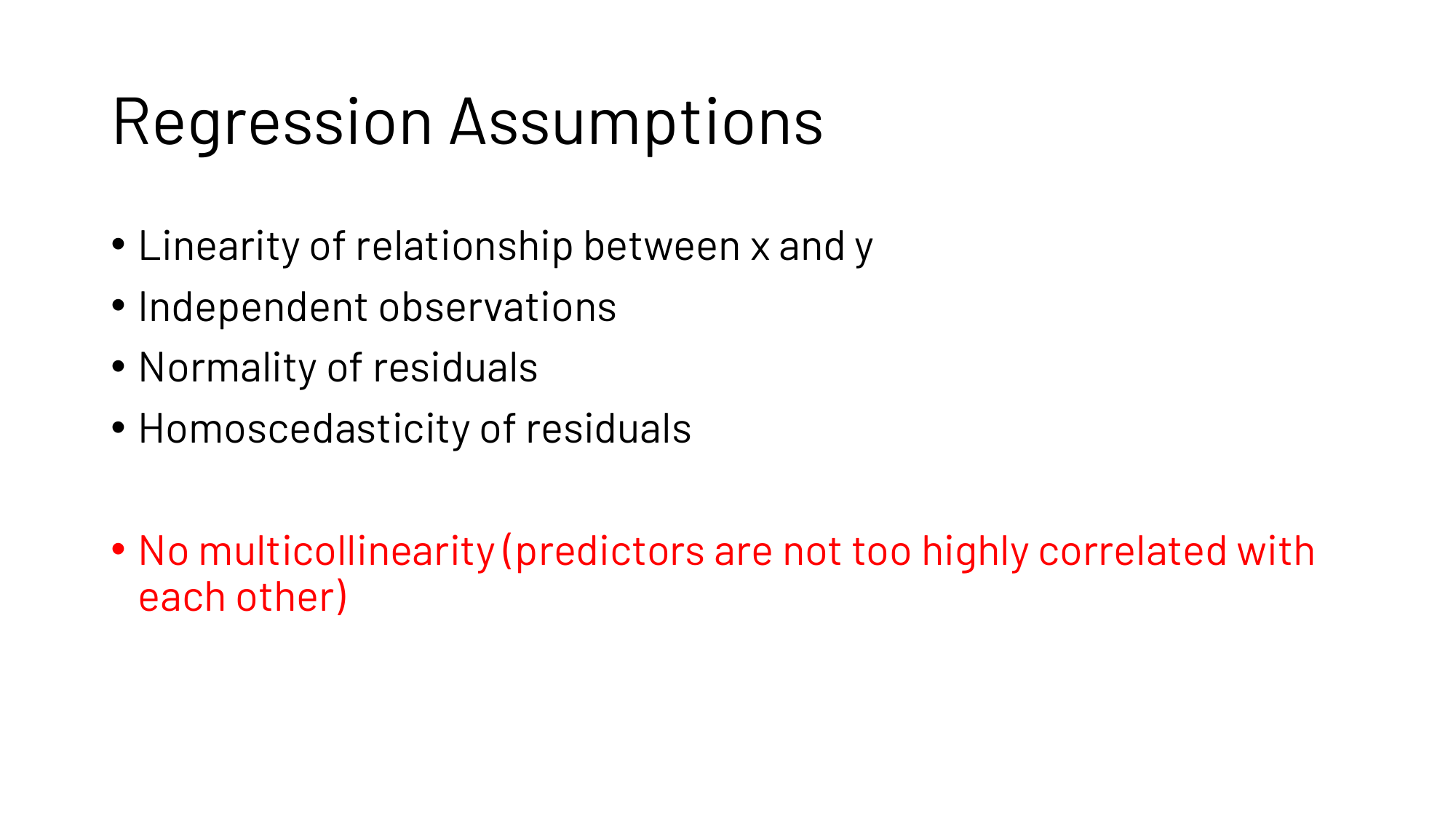

# Regression Assumptions
Linearity of relationship between x and y
Independent observations
Normality of residuals
Homoscedasticity of residuals

No multicollinearity (predictors are not too highly correlated with each other)